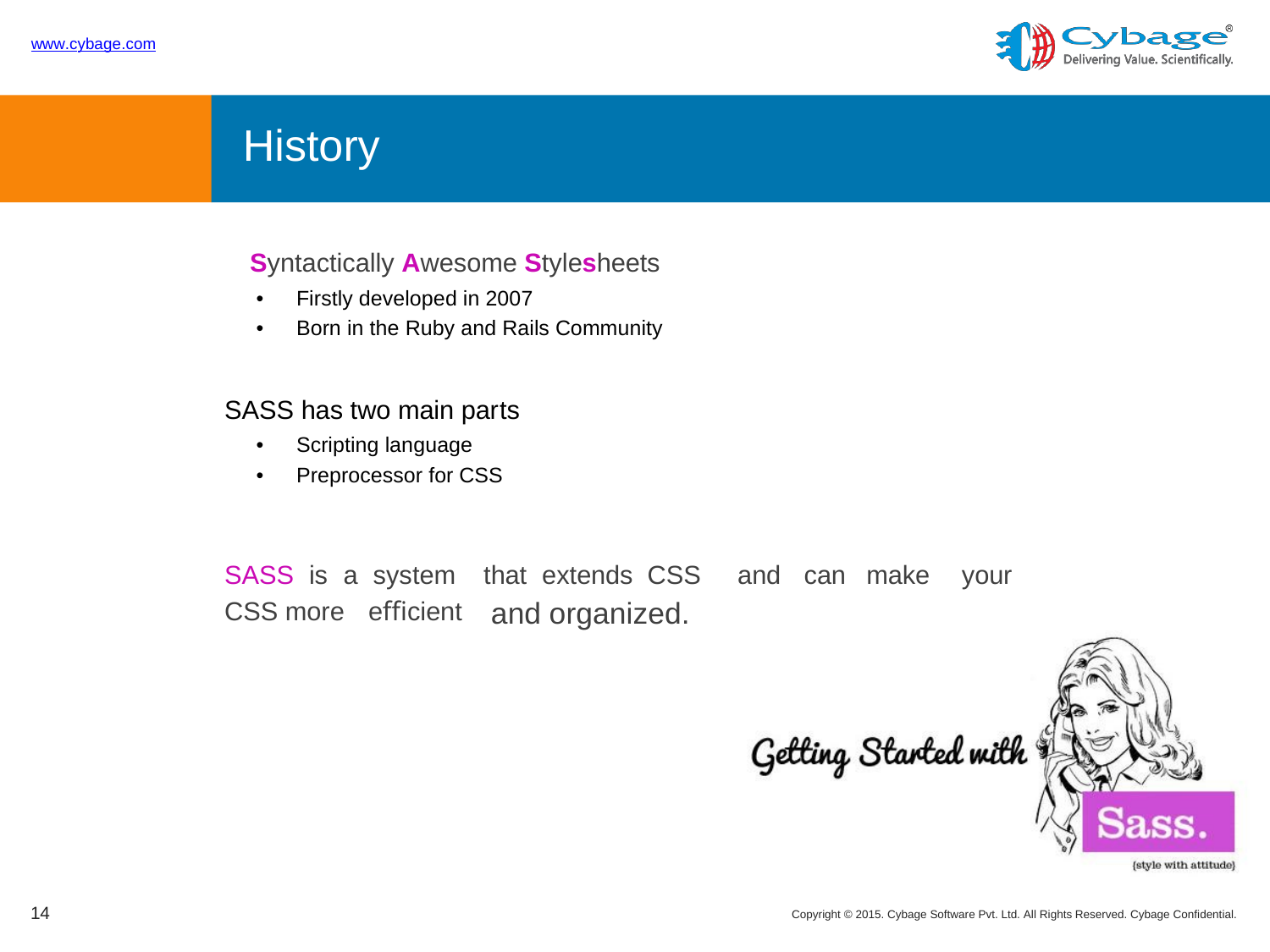

www.cybage.com

History
Syntactically Awesome Stylesheets
•     Firstly developed in 2007
•     Born in the Ruby and Rails Community
SASS has two main parts
•     Scripting language
•     Preprocessor for CSS
SASS is a system
that extends  CSS
and organized.
and
can
make
your
CSS more
eﬃcient

14
Copyright © 2015. Cybage Software Pvt. Ltd. All Rights Reserved. Cybage Confidential.